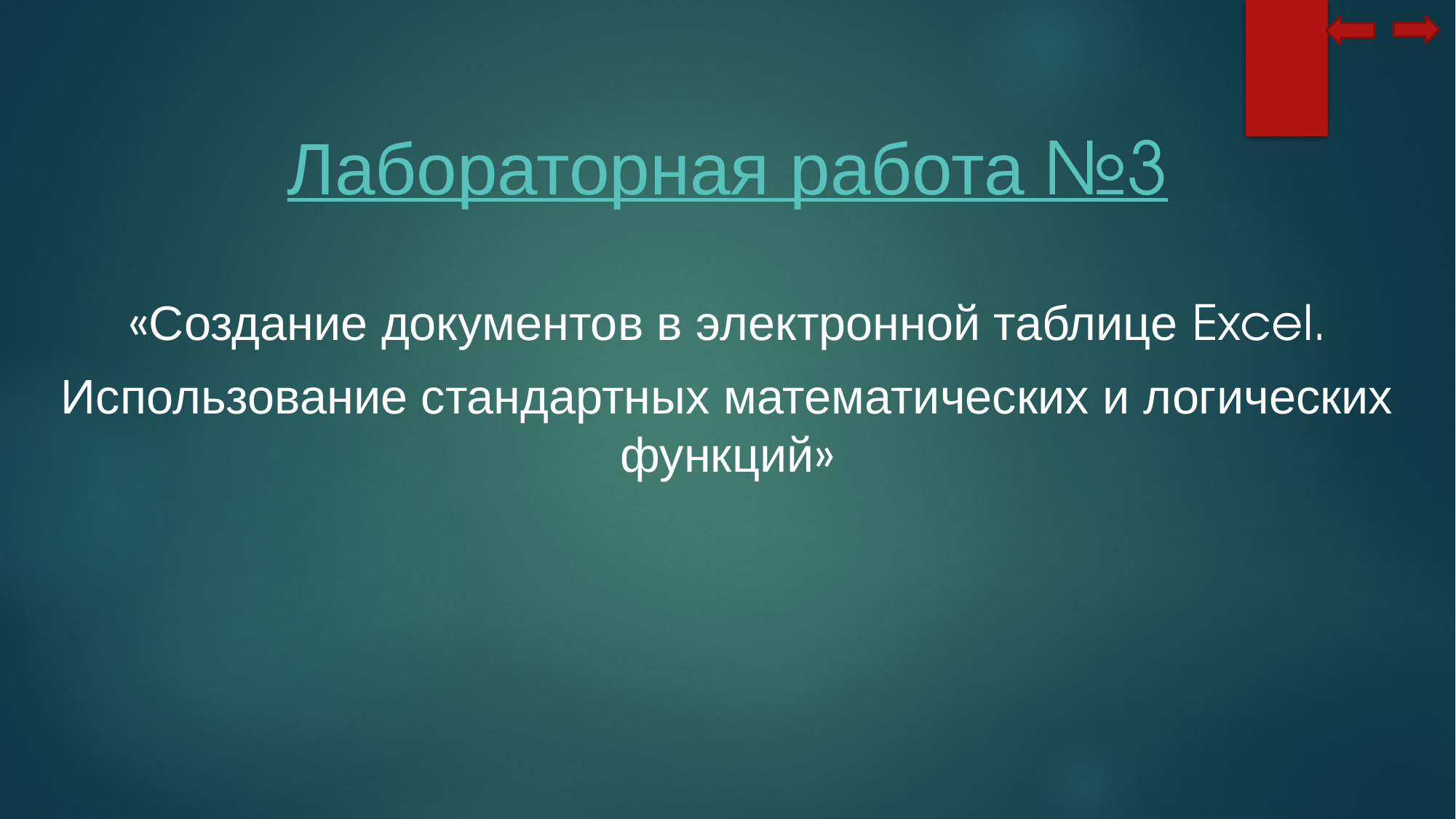

# Лабораторная работа №3
«Создание документов в электронной таблице Excel.
Использование стандартных математических и логических функций»